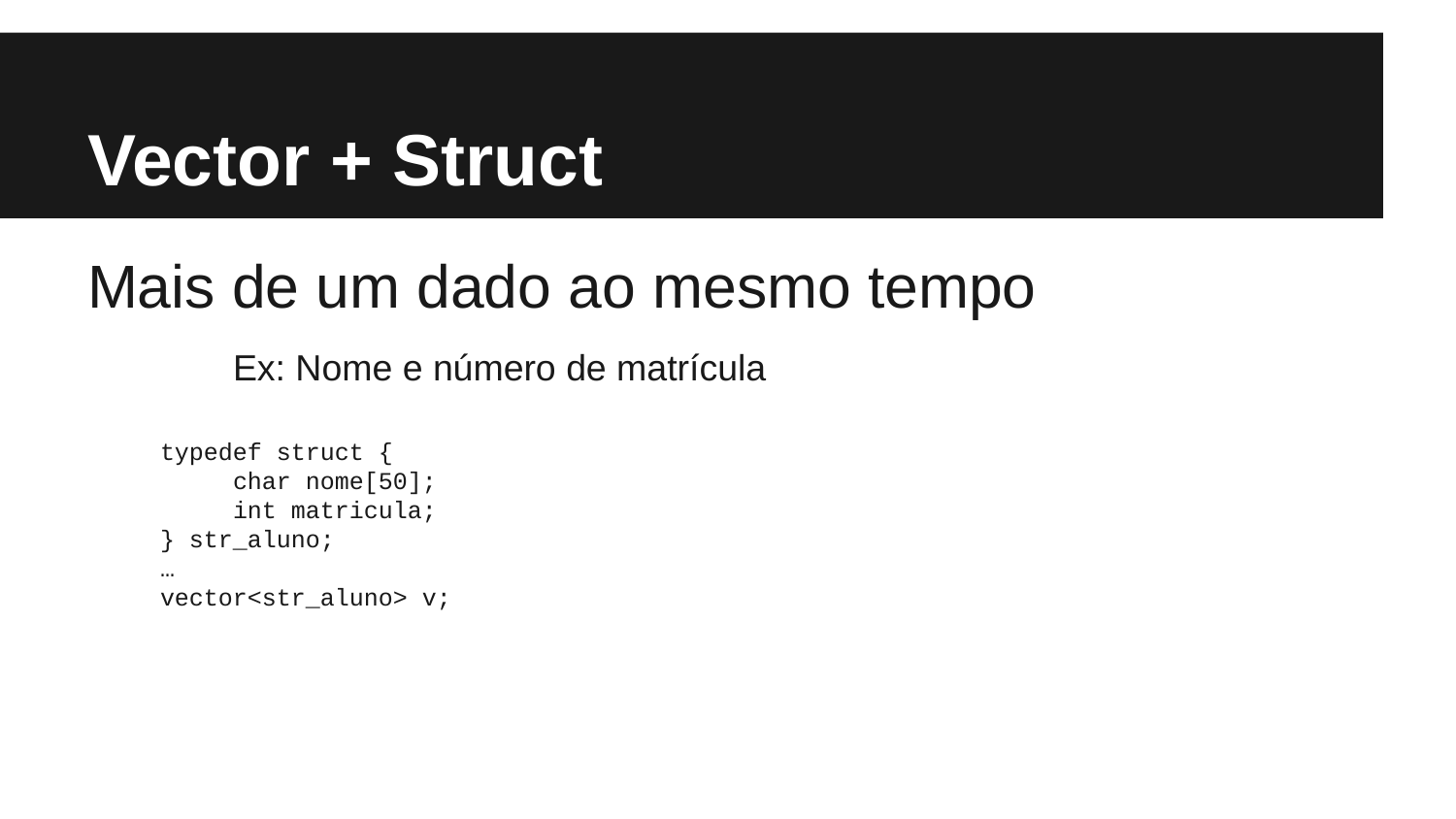

# Vector + Struct
Mais de um dado ao mesmo tempo
	Ex: Nome e número de matrícula

typedef struct {
char nome[50];
int matricula;
} str_aluno;
…
vector<str_aluno> v;